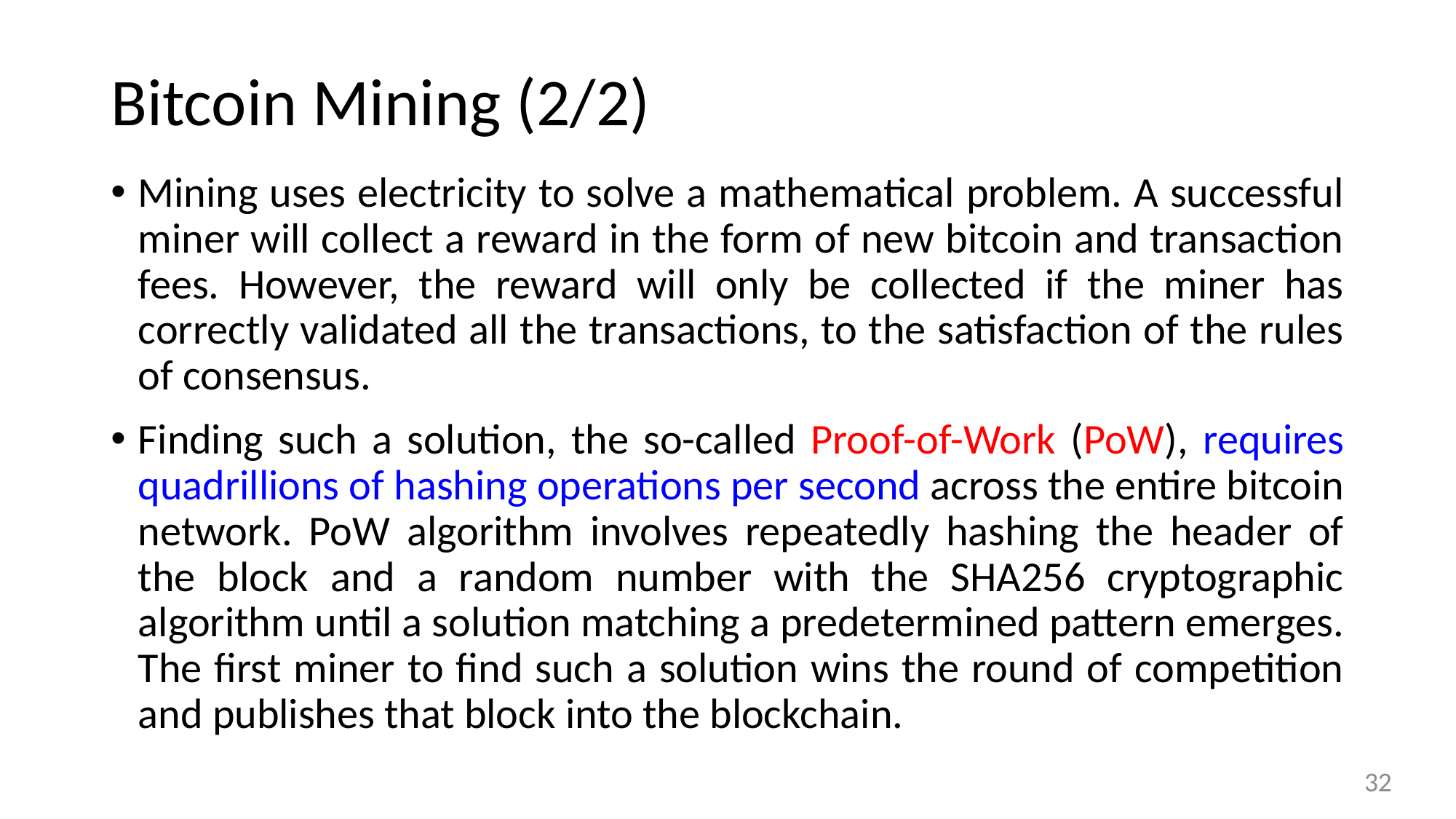

# Bitcoin Mining (2/2)
Mining uses electricity to solve a mathematical problem. A successful miner will collect a reward in the form of new bitcoin and transaction fees. However, the reward will only be collected if the miner has correctly validated all the transactions, to the satisfaction of the rules of consensus.
Finding such a solution, the so-called Proof-of-Work (PoW), requires quadrillions of hashing operations per second across the entire bitcoin network. PoW algorithm involves repeatedly hashing the header of the block and a random number with the SHA256 cryptographic algorithm until a solution matching a predetermined pattern emerges. The first miner to find such a solution wins the round of competition and publishes that block into the blockchain.

32